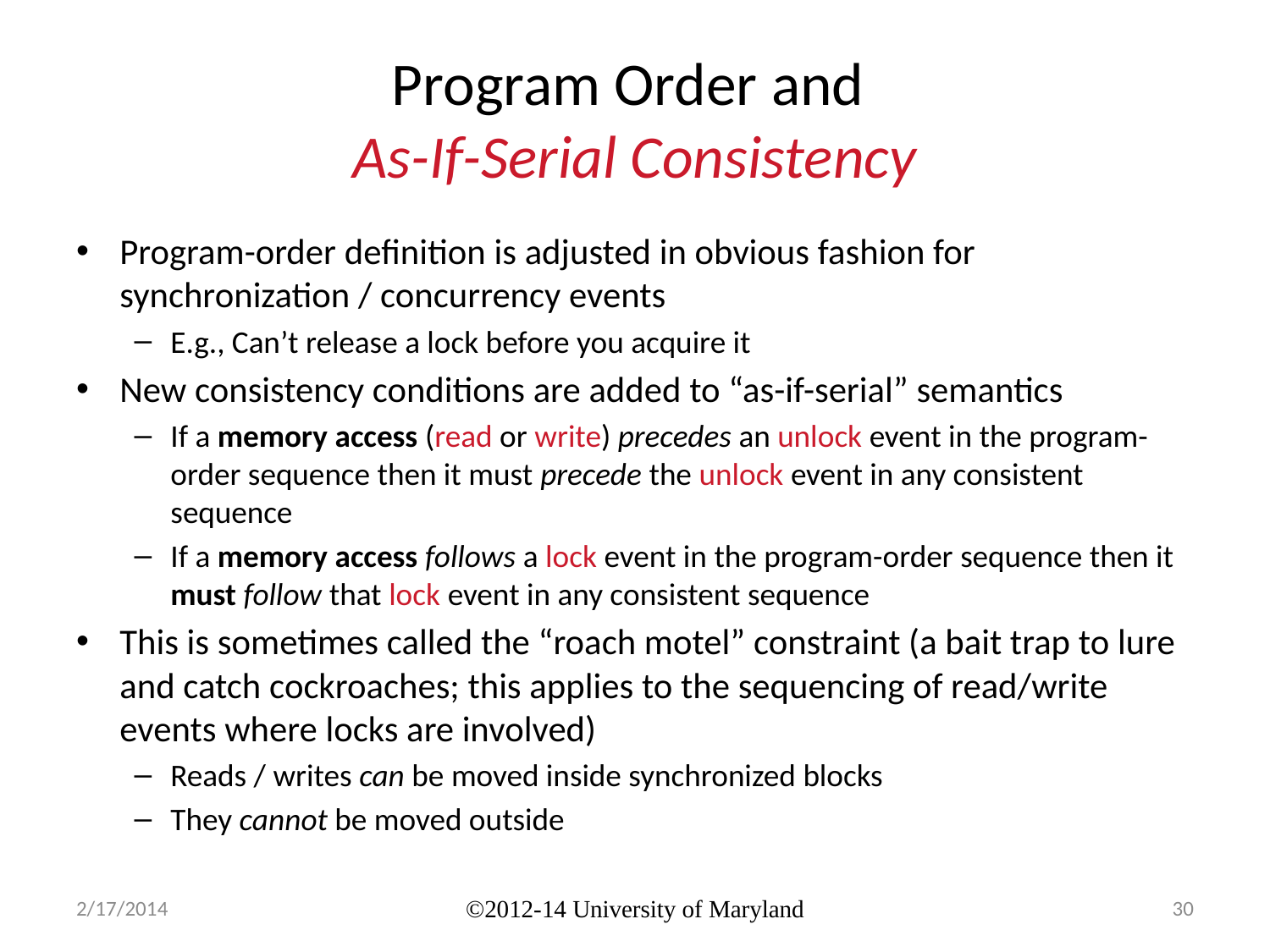

# Program Order and As-If-Serial Consistency
Program-order definition is adjusted in obvious fashion for synchronization / concurrency events
E.g., Can’t release a lock before you acquire it
New consistency conditions are added to “as-if-serial” semantics
If a memory access (read or write) precedes an unlock event in the program-order sequence then it must precede the unlock event in any consistent sequence
If a memory access follows a lock event in the program-order sequence then it must follow that lock event in any consistent sequence
This is sometimes called the “roach motel” constraint (a bait trap to lure and catch cockroaches; this applies to the sequencing of read/write events where locks are involved)
Reads / writes can be moved inside synchronized blocks
They cannot be moved outside

2/17/2014
©2012-14 University of Maryland
30